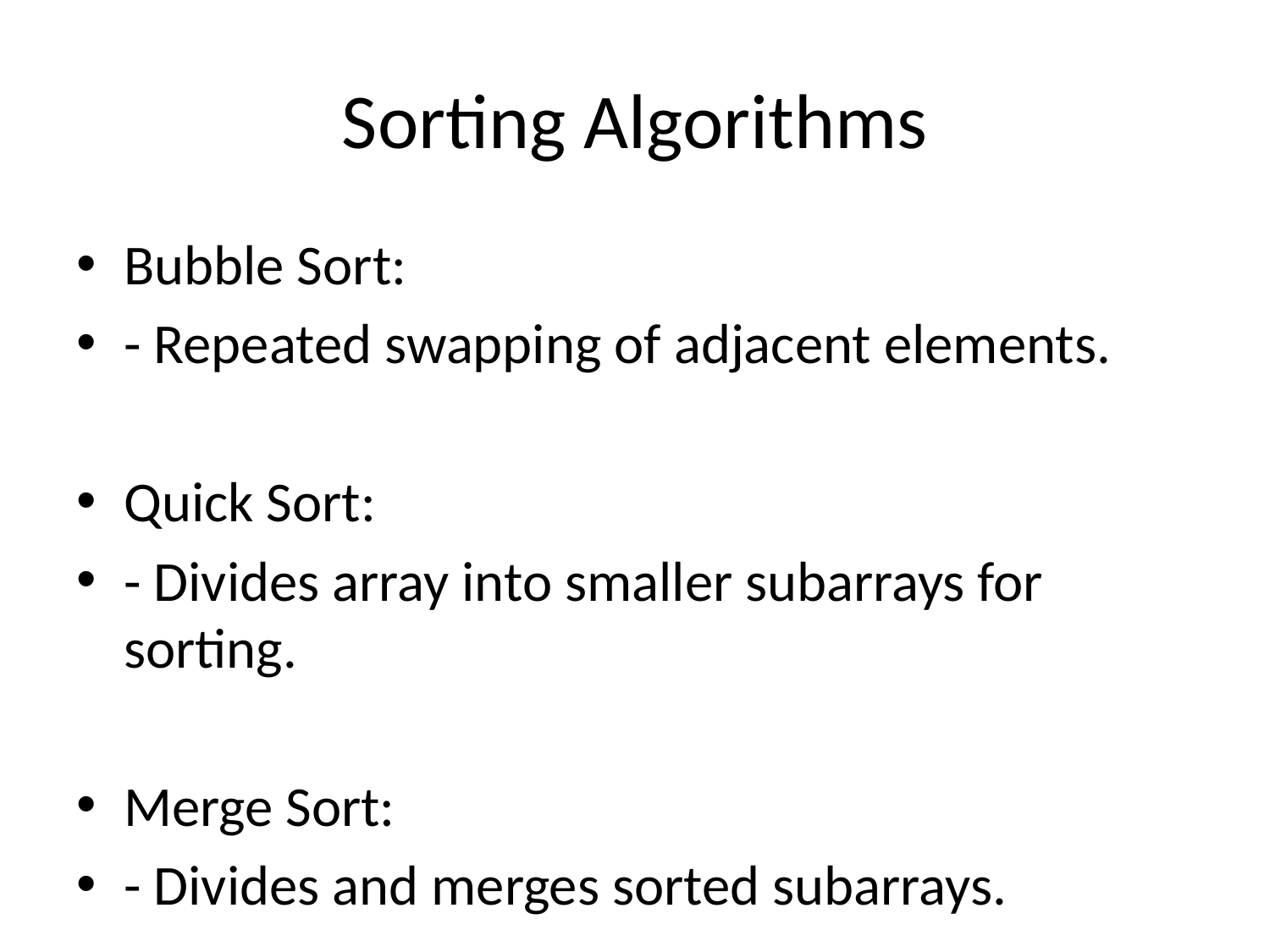

# Sorting Algorithms
Bubble Sort:
- Repeated swapping of adjacent elements.

Quick Sort:
- Divides array into smaller subarrays for sorting.

Merge Sort:
- Divides and merges sorted subarrays.